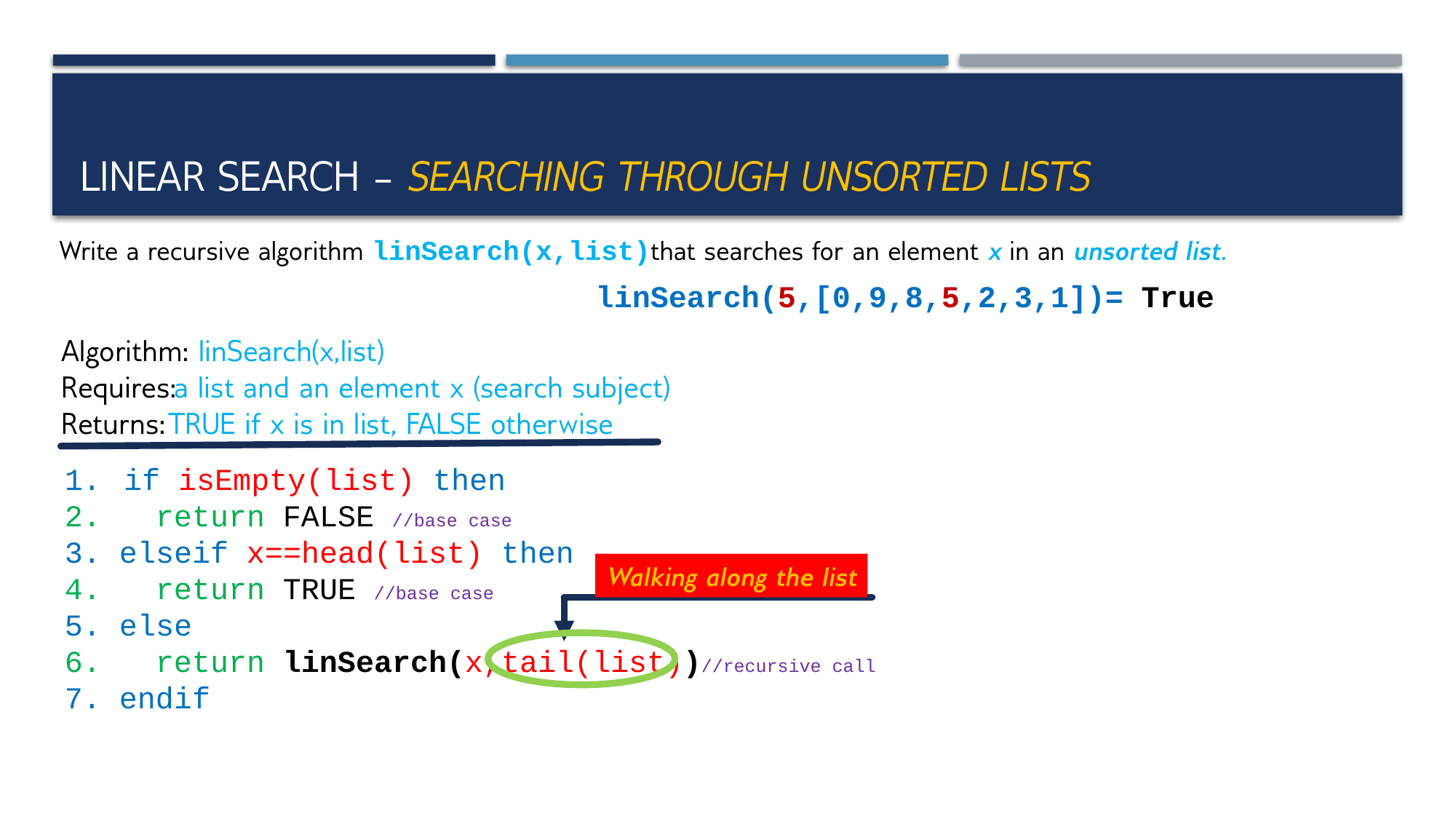

# Linear search – searching through unsorted lists
Write a recursive algorithm linSearch(x,list)that searches for an element x in an unsorted list.
linSearch(5,[0,9,8,5,2,3,1])= True
Algorithm:
Requires:
Returns:
linSearch(x,list)
a list and an element x (search subject)
TRUE if x is in list, FALSE otherwise
 if isEmpty(list) then
2.   return FALSE //base case
3. elseif x==head(list) then
4.   return TRUE //base case
5. else
  return linSearch(x,tail(list))//recursive call
endif
Walking along the list